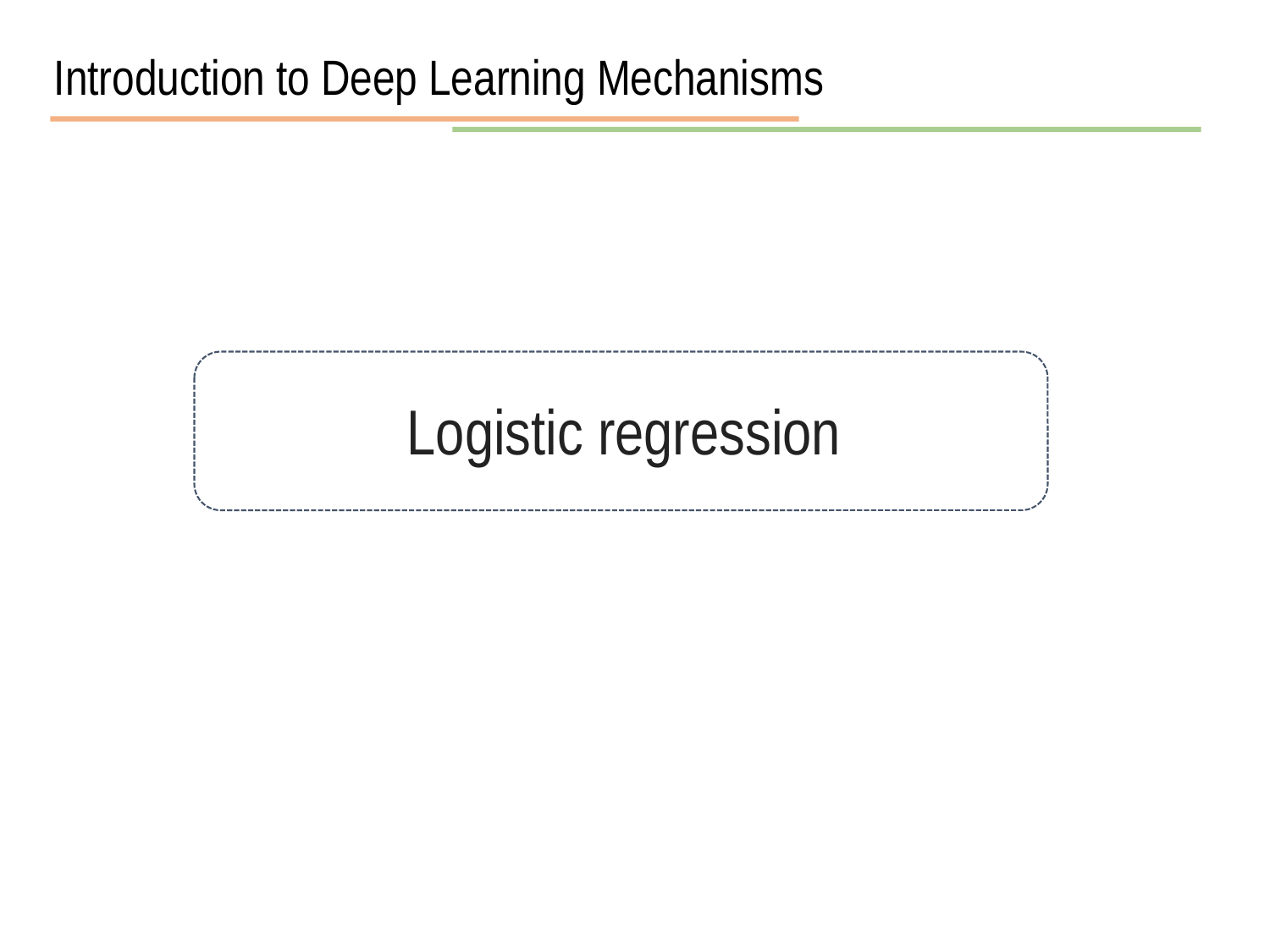

Introduction to Deep Learning Mechanisms

Logistic regression